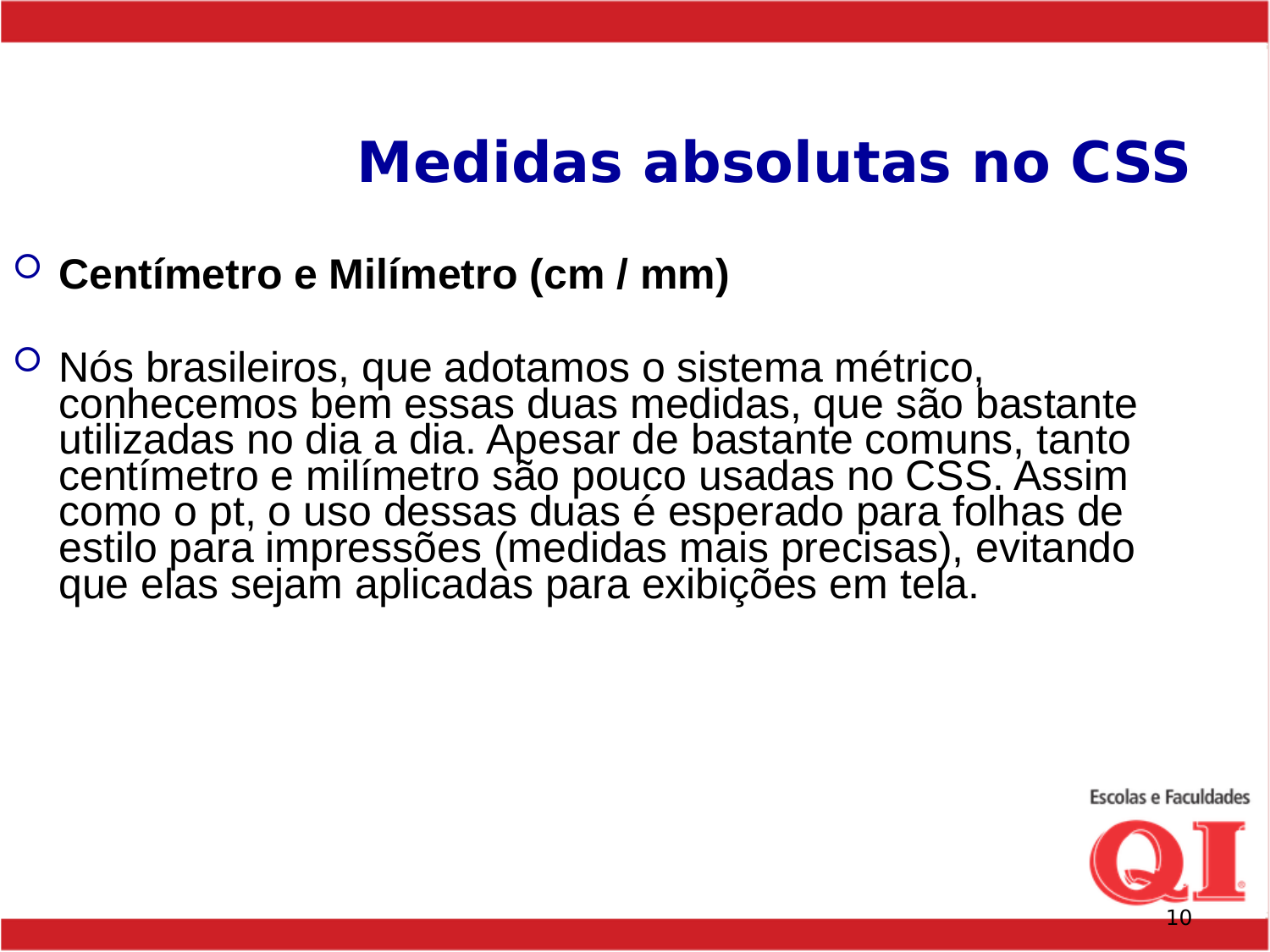

# Medidas absolutas no CSS
Centímetro e Milímetro (cm / mm)

Nós brasileiros, que adotamos o sistema métrico, conhecemos bem essas duas medidas, que são bastante utilizadas no dia a dia. Apesar de bastante comuns, tanto centímetro e milímetro são pouco usadas no CSS. Assim como o pt, o uso dessas duas é esperado para folhas de estilo para impressões (medidas mais precisas), evitando que elas sejam aplicadas para exibições em tela.

10